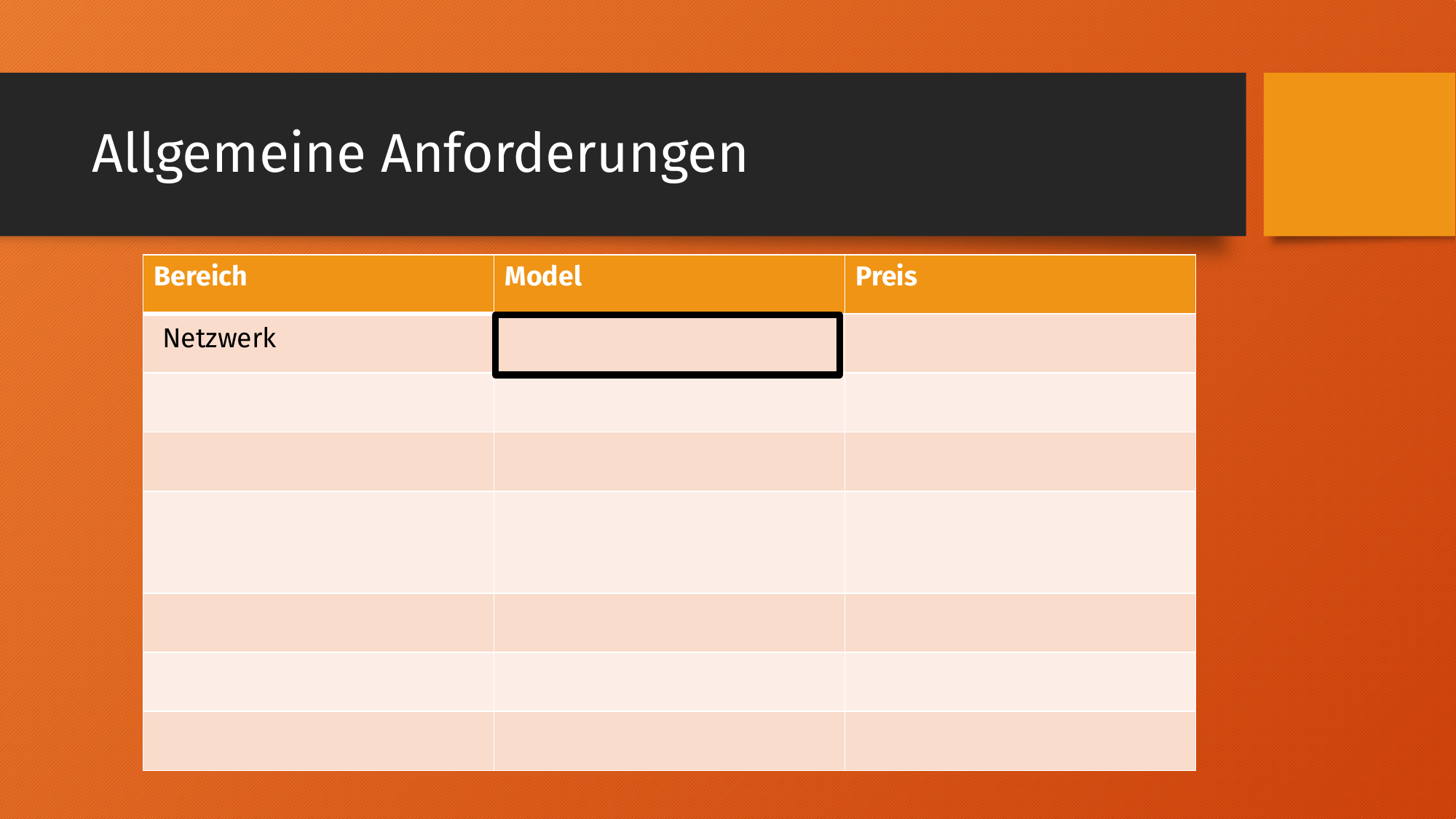

# Allgemeine Anforderungen
| Bereich | Model | Preis |
| --- | --- | --- |
|  |  |  |
|  |  |  |
|  |  |  |
|  |  |  |
|  |  |  |
|  |  |  |
|  |  |  |
Netzwerk